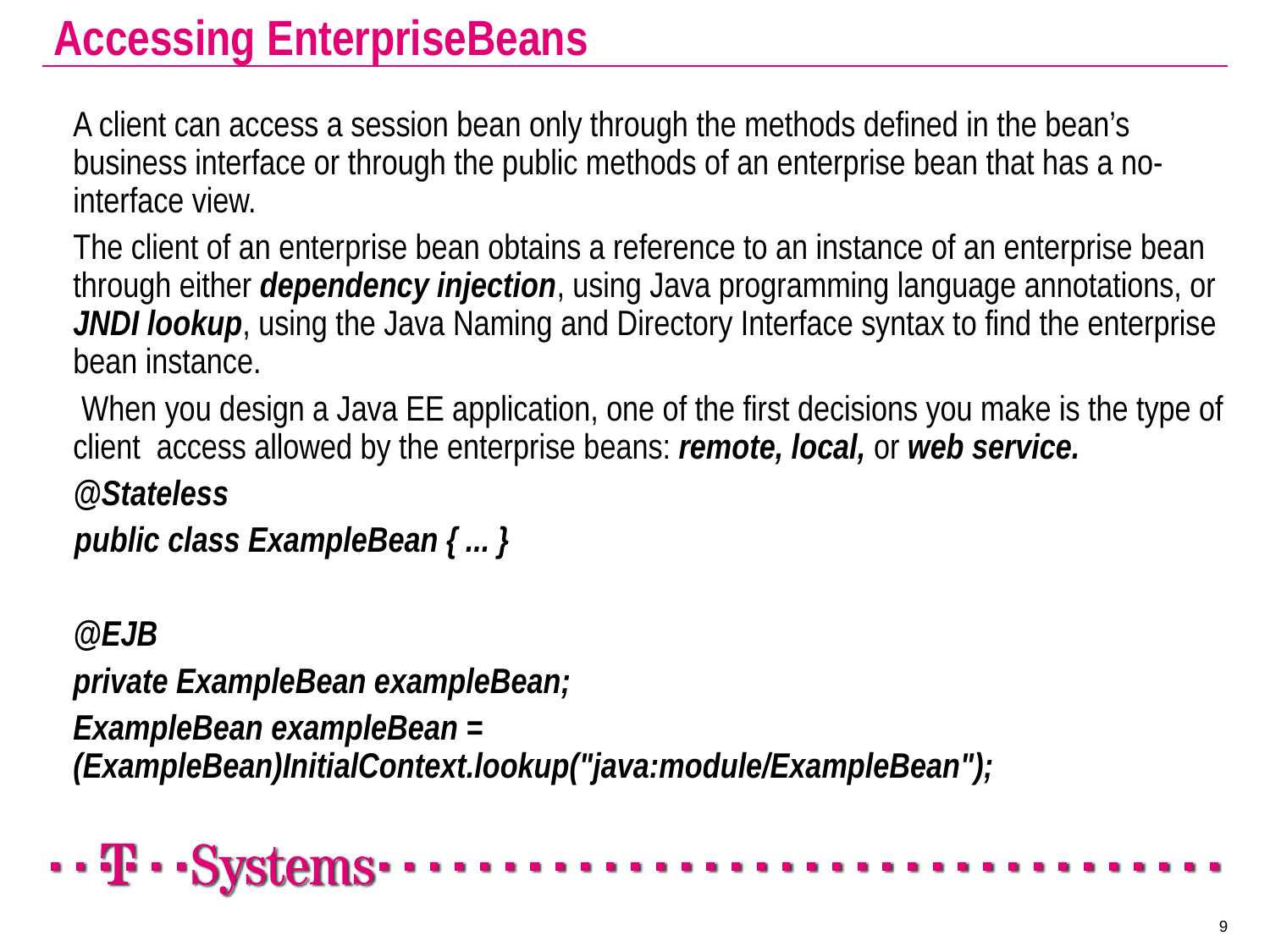

# Accessing EnterpriseBeans
	A client can access a session bean only through the methods defined in the bean’s business interface or through the public methods of an enterprise bean that has a no-interface view.
	The client of an enterprise bean obtains a reference to an instance of an enterprise bean through either dependency injection, using Java programming language annotations, or JNDI lookup, using the Java Naming and Directory Interface syntax to find the enterprise bean instance.
	 When you design a Java EE application, one of the first decisions you make is the type of client  access allowed by the enterprise beans: remote, local, or web service.
	@Stateless
    public class ExampleBean { ... }

	@EJB
	private ExampleBean exampleBean;
	ExampleBean exampleBean = (ExampleBean)InitialContext.lookup("java:module/ExampleBean");
9